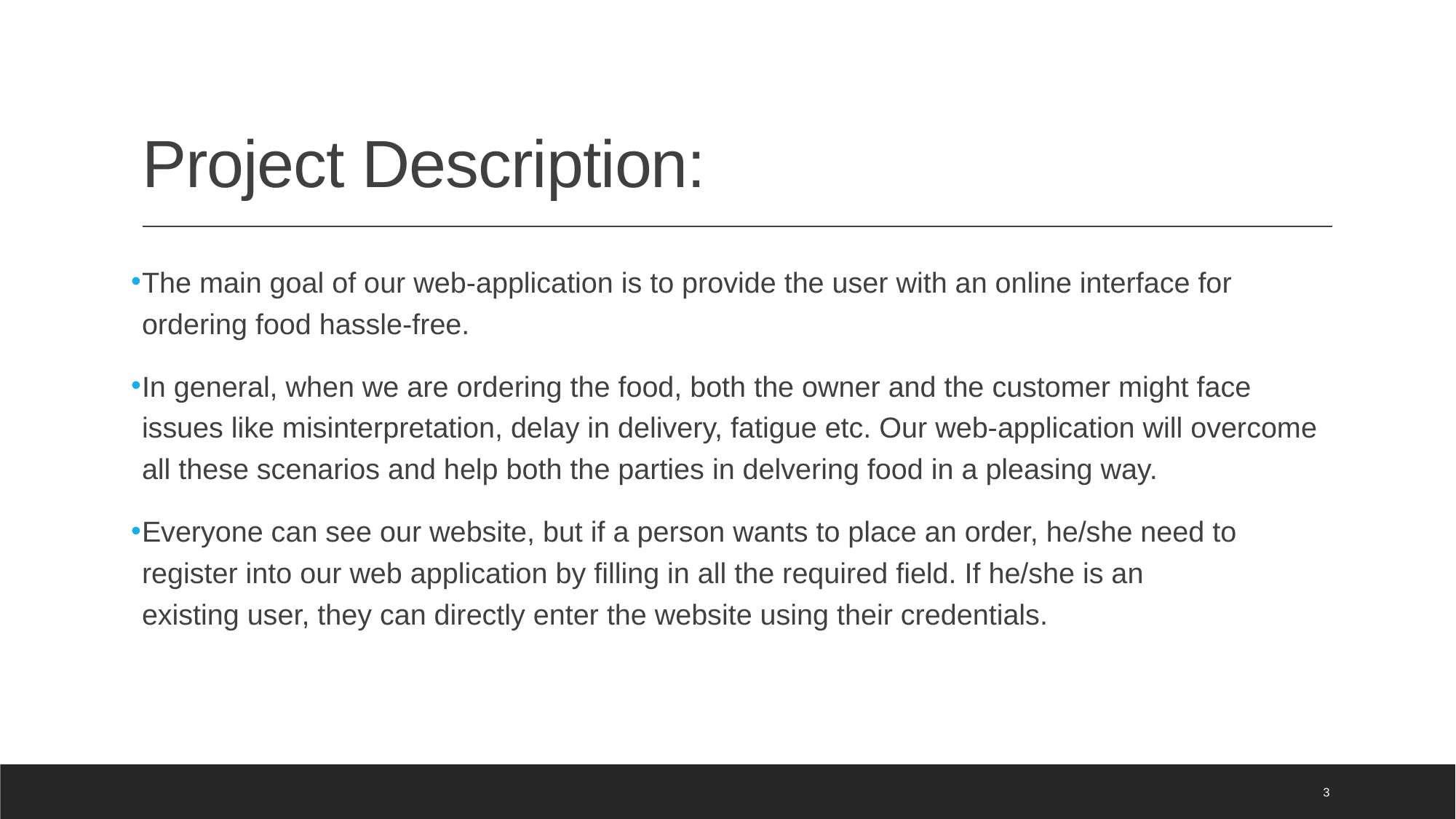

# Project Description:
The main goal of our web-application is to provide the user with an online interface for ordering food hassle-free.
In general, when we are ordering the food, both the owner and the customer might face issues like misinterpretation, delay in delivery, fatigue etc. Our web-application will overcome all these scenarios and help both the parties in delvering food in a pleasing way.
Everyone can see our website, but if a person wants to place an order, he/she need to register into our web application by filling in all the required field. If he/she is an existing user, they can directly enter the website using their credentials.

3